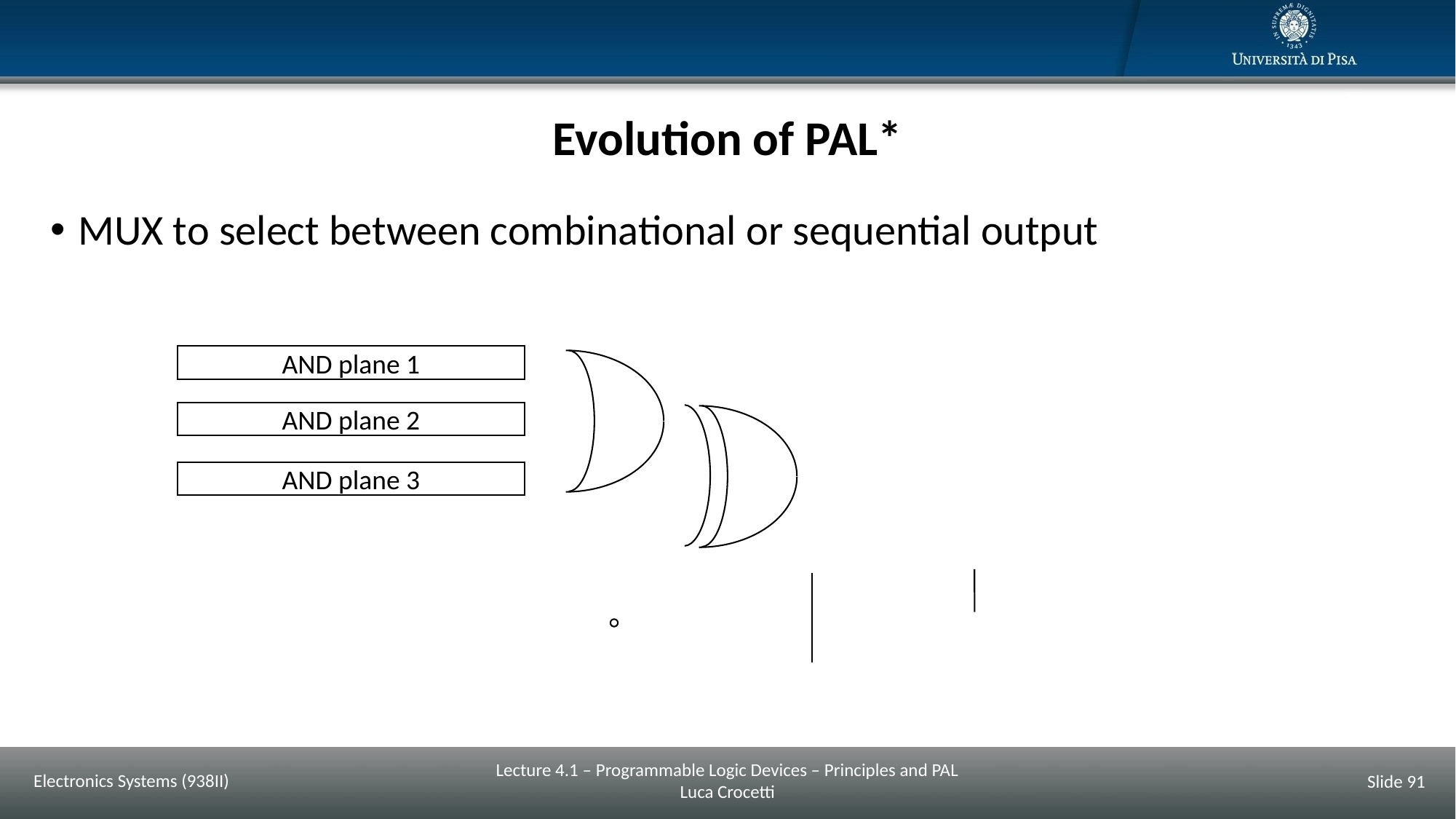

# Evolution of PAL*
MUX to select between combinational or sequential output
AND plane 1

AND plane 2

AND plane 3